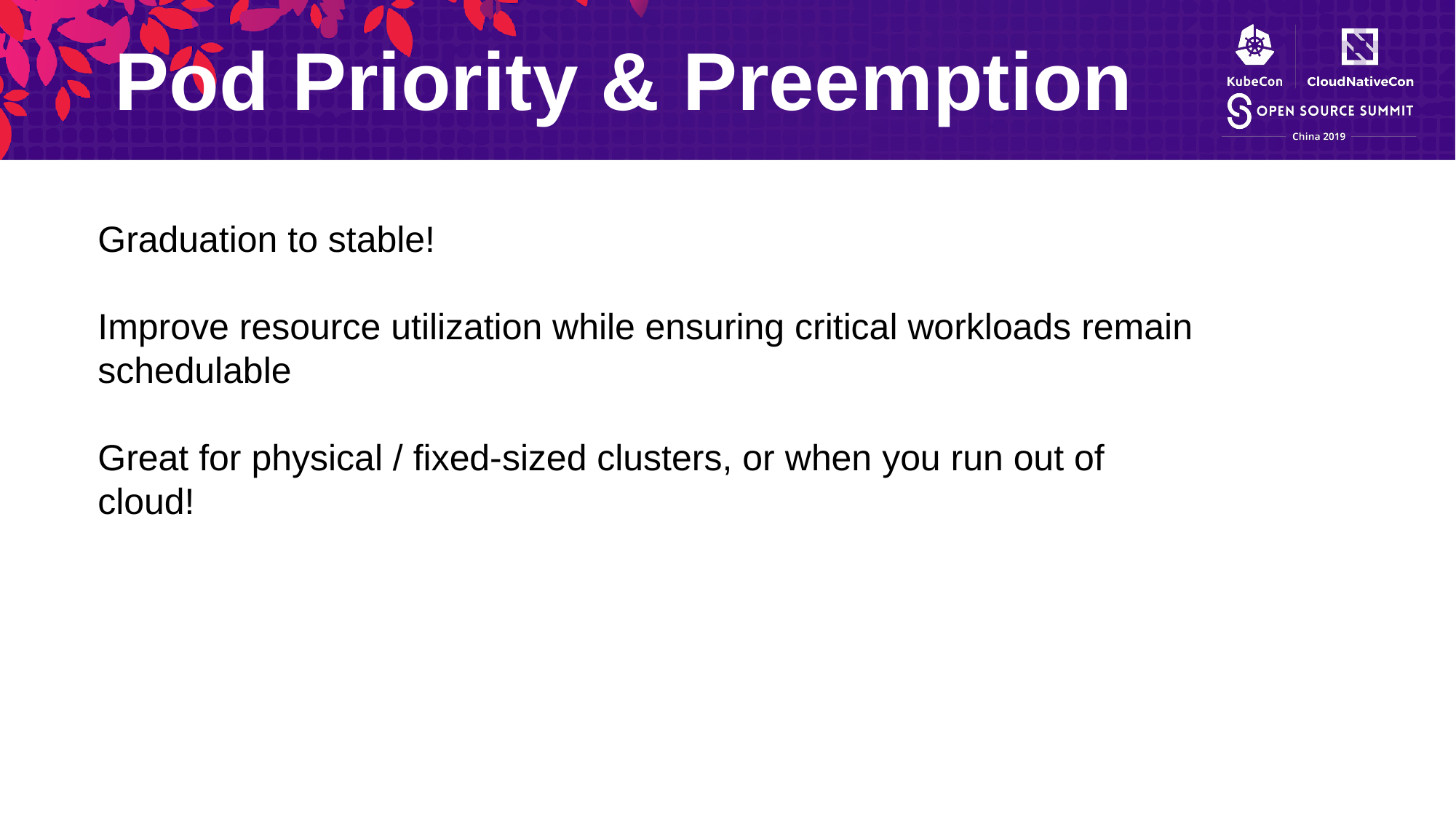

Pod Priority & Preemption
Graduation to stable!

Improve resource utilization while ensuring critical workloads remain schedulable

Great for physical / fixed-sized clusters, or when you run out of cloud!